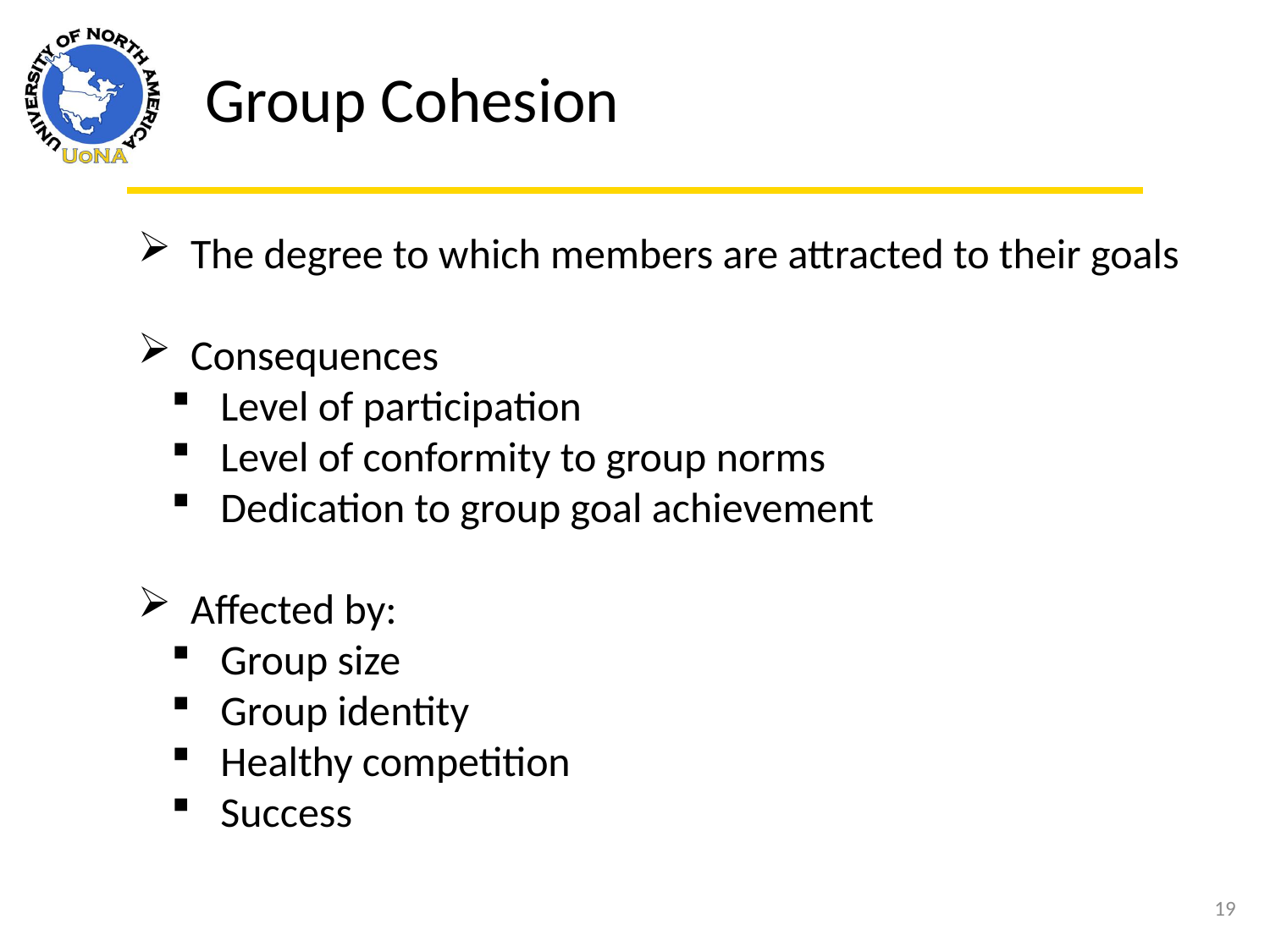

Group Cohesion
  The degree to which members are attracted to their goals

  Consequences
  Level of participation
  Level of conformity to group norms
  Dedication to group goal achievement

  Affected by:
  Group size
  Group identity
  Healthy competition
  Success
19